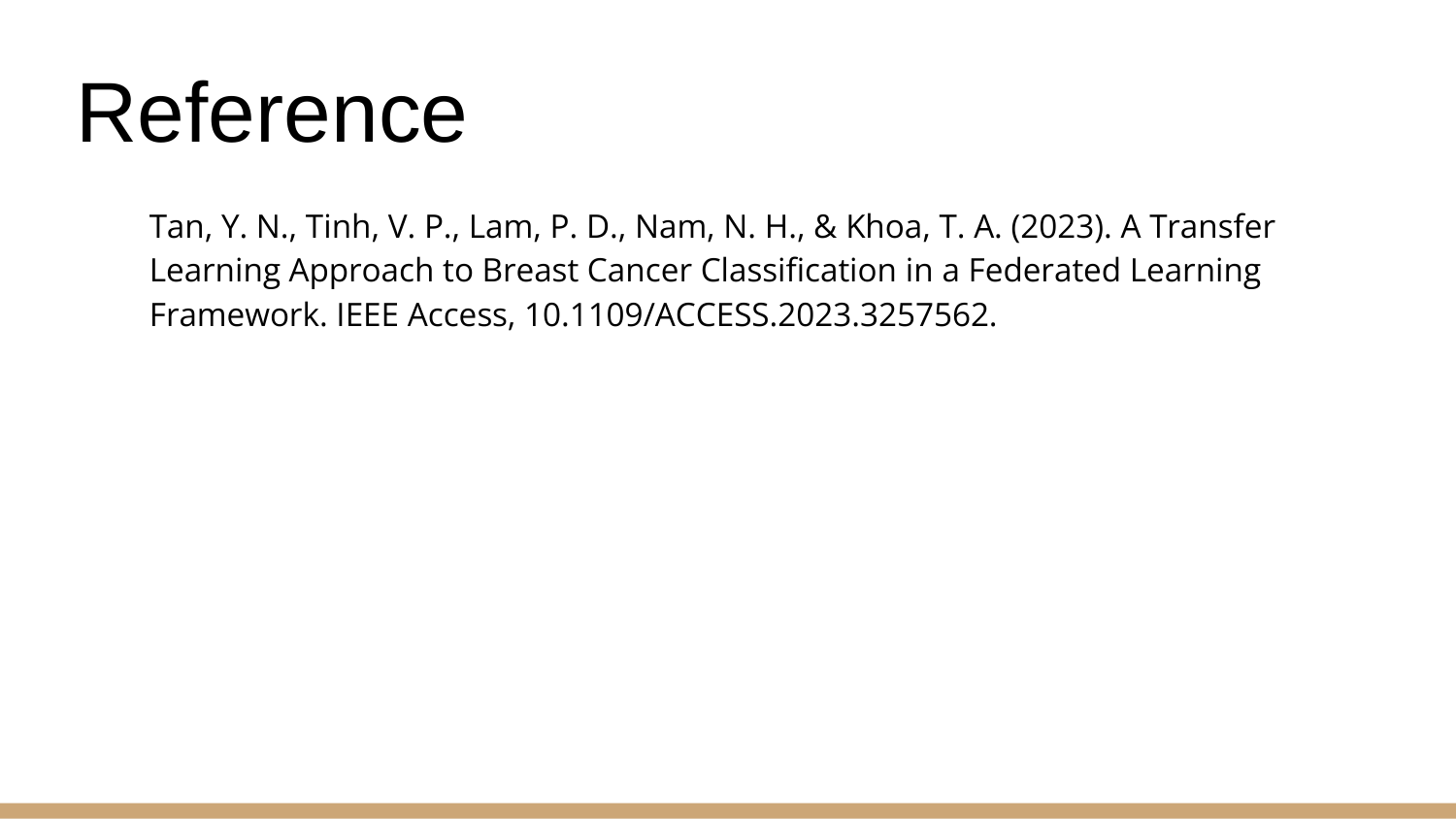

# Reference
Tan, Y. N., Tinh, V. P., Lam, P. D., Nam, N. H., & Khoa, T. A. (2023). A Transfer Learning Approach to Breast Cancer Classification in a Federated Learning Framework. IEEE Access, 10.1109/ACCESS.2023.3257562.